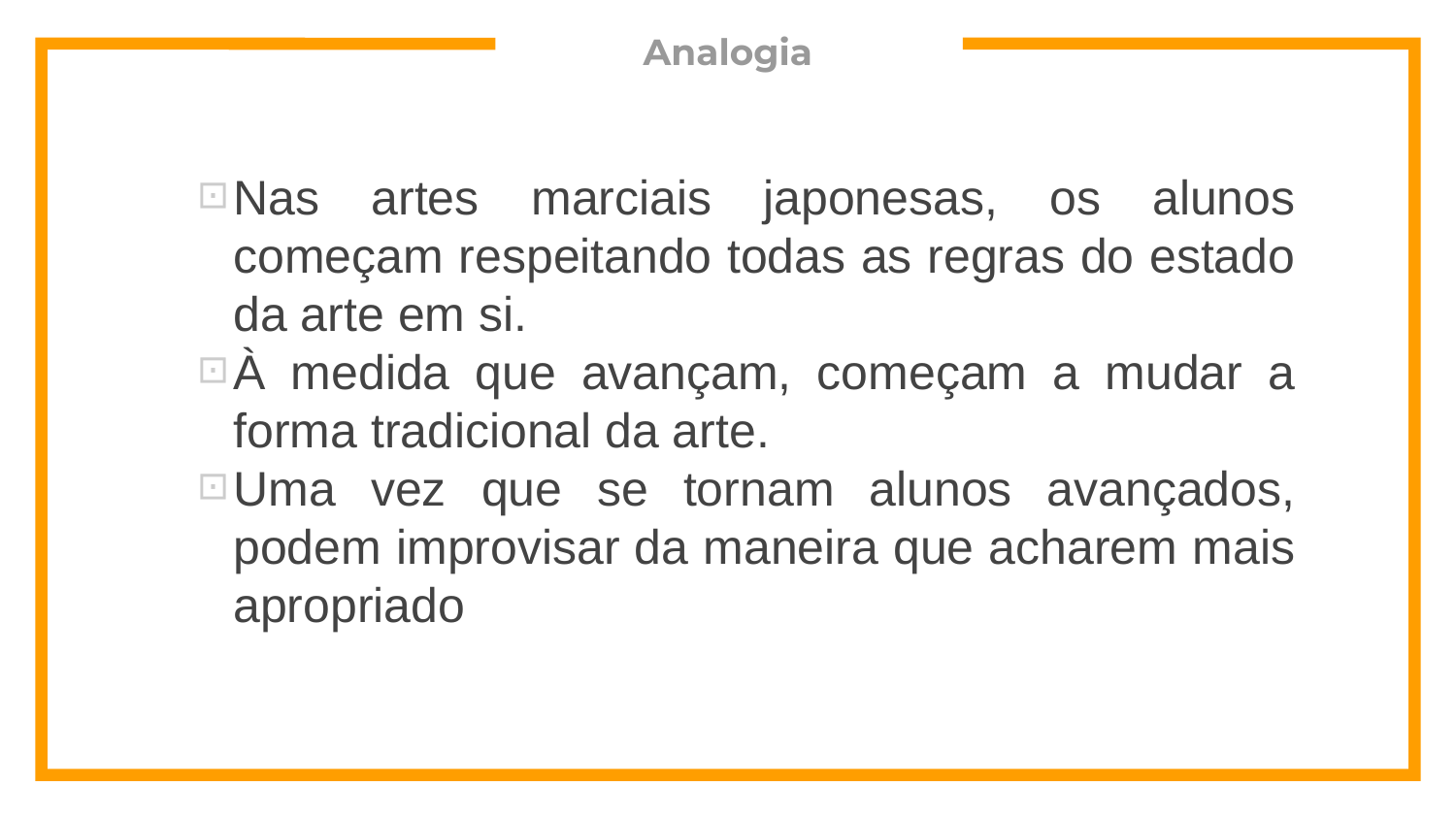

# Analogia
Nas artes marciais japonesas, os alunos começam respeitando todas as regras do estado da arte em si.
À medida que avançam, começam a mudar a forma tradicional da arte.
Uma vez que se tornam alunos avançados, podem improvisar da maneira que acharem mais apropriado